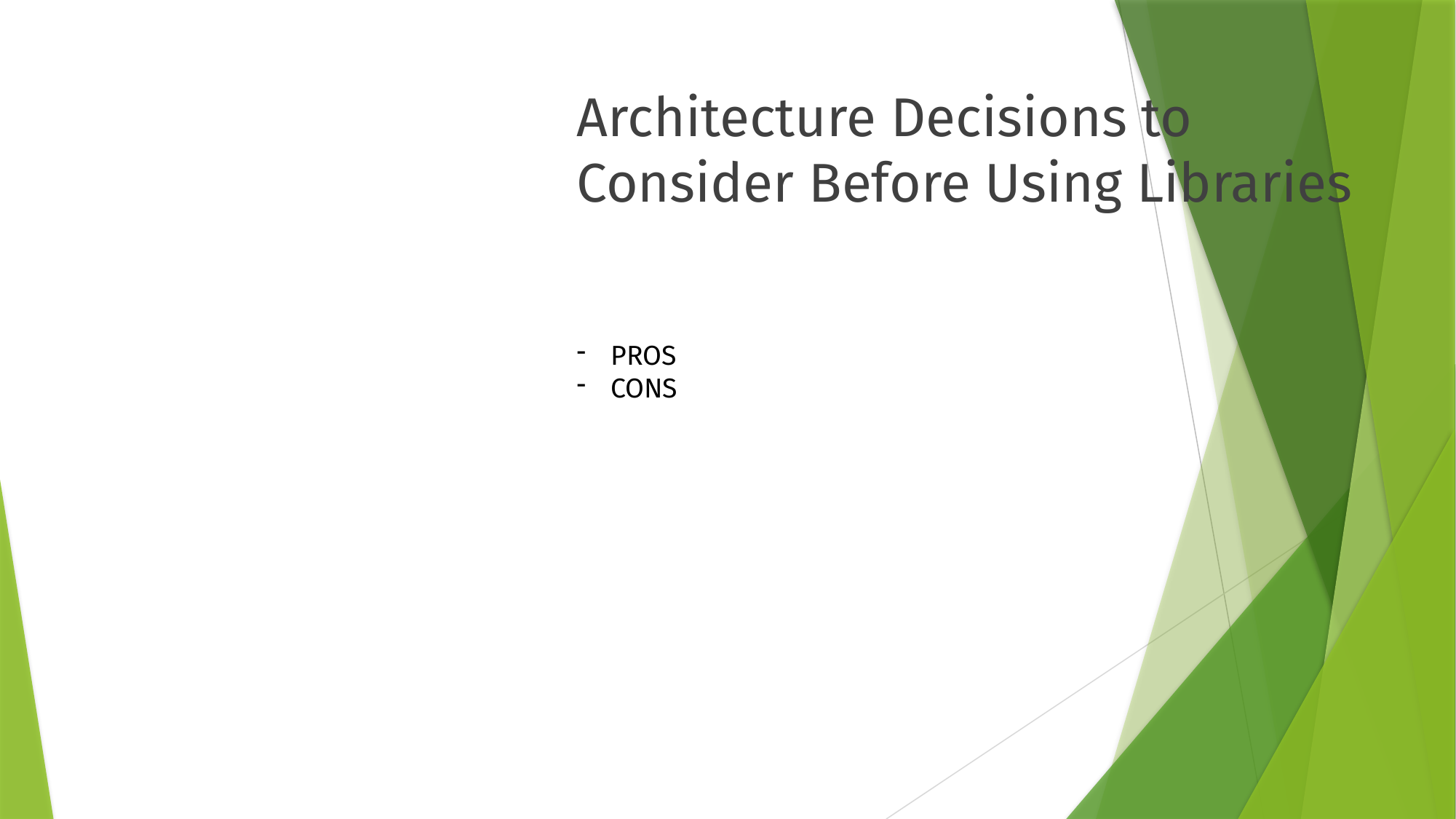

# Architecture Decisions to Consider Before Using Libraries
PROS
CONS